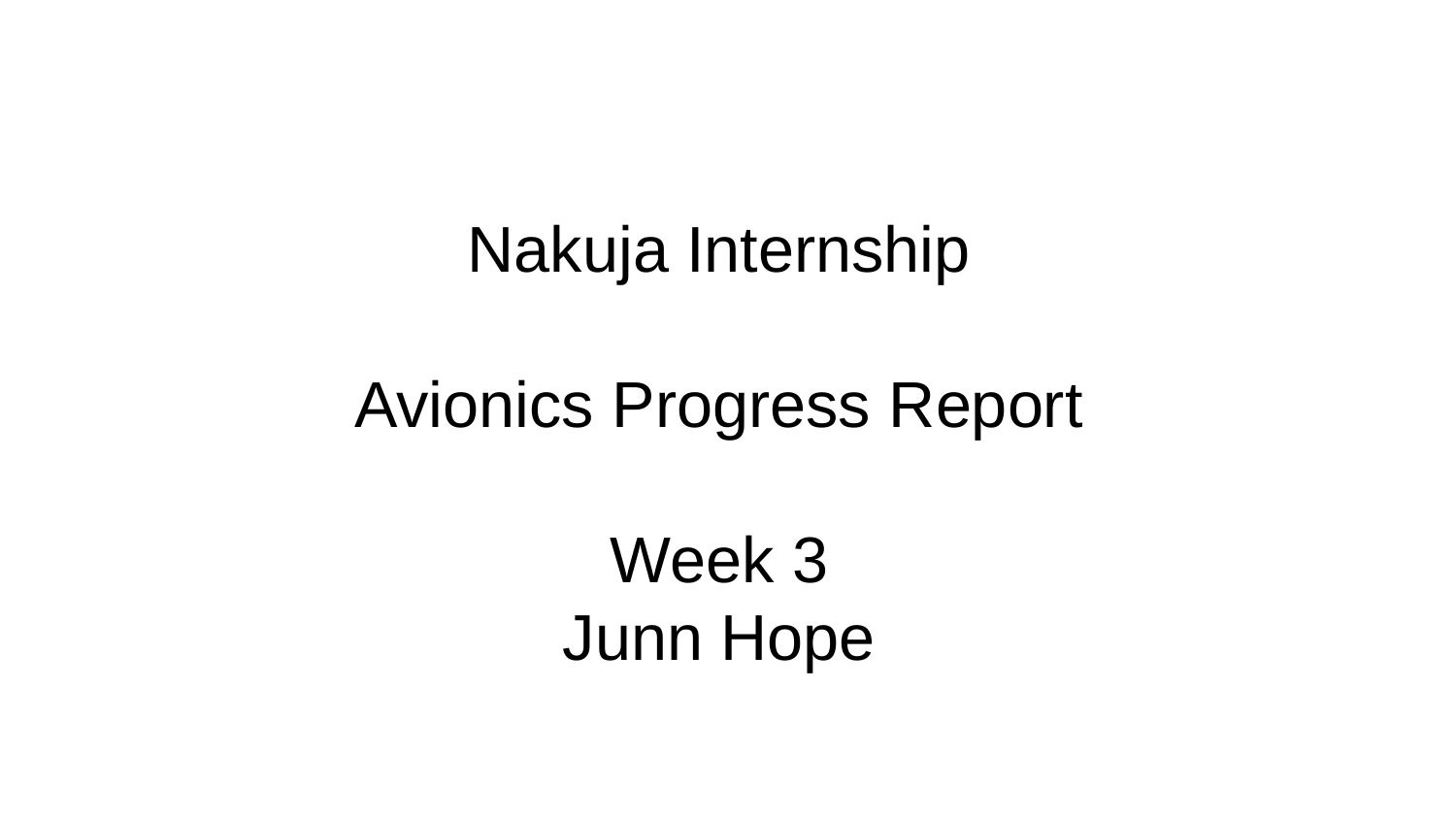

# Nakuja Internship
Avionics Progress Report
Week 3
Junn Hope